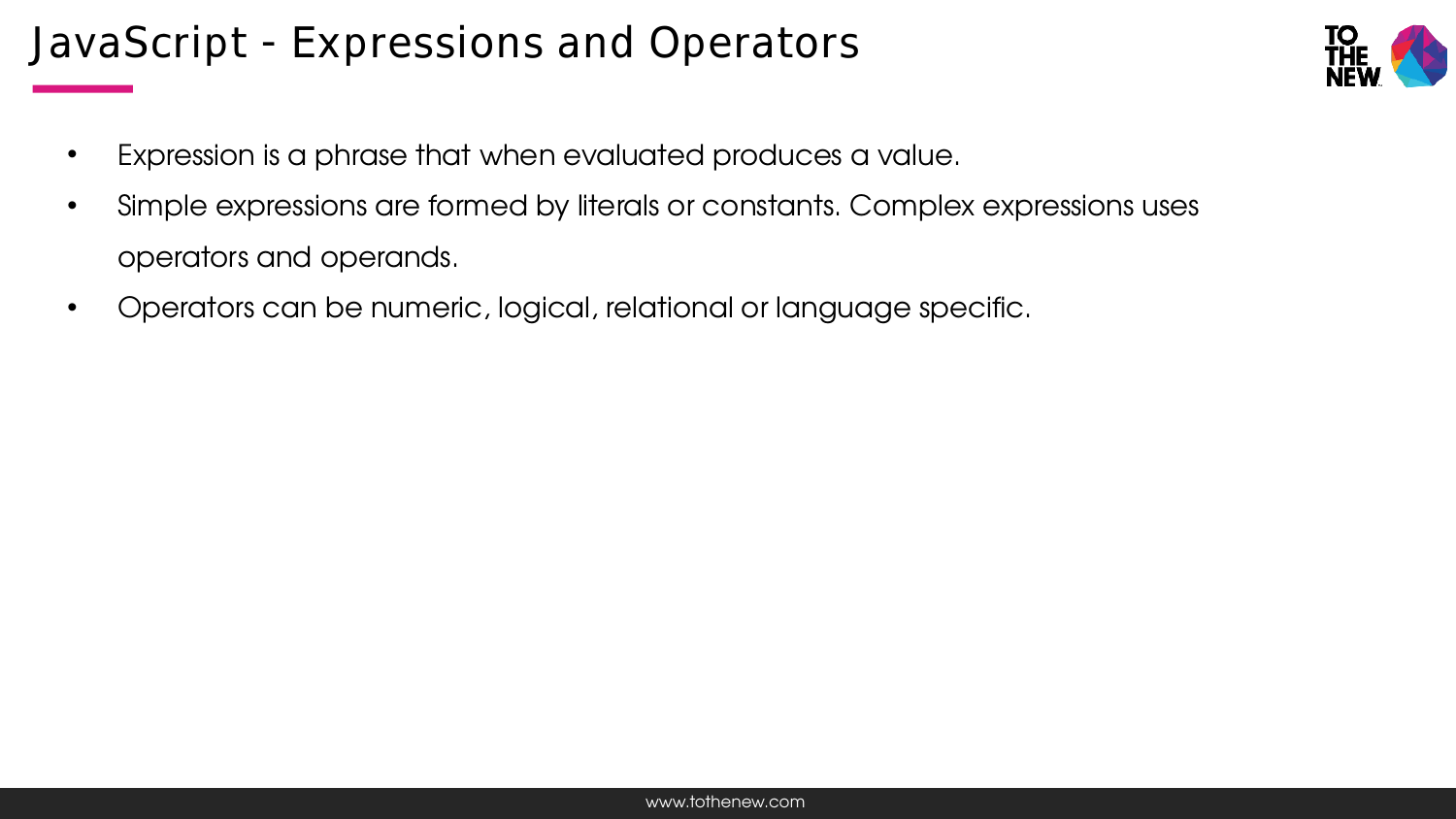

# JavaScript - Expressions and Operators
Expression is a phrase that when evaluated produces a value.
Simple expressions are formed by literals or constants. Complex expressions uses operators and operands.
Operators can be numeric, logical, relational or language specific.